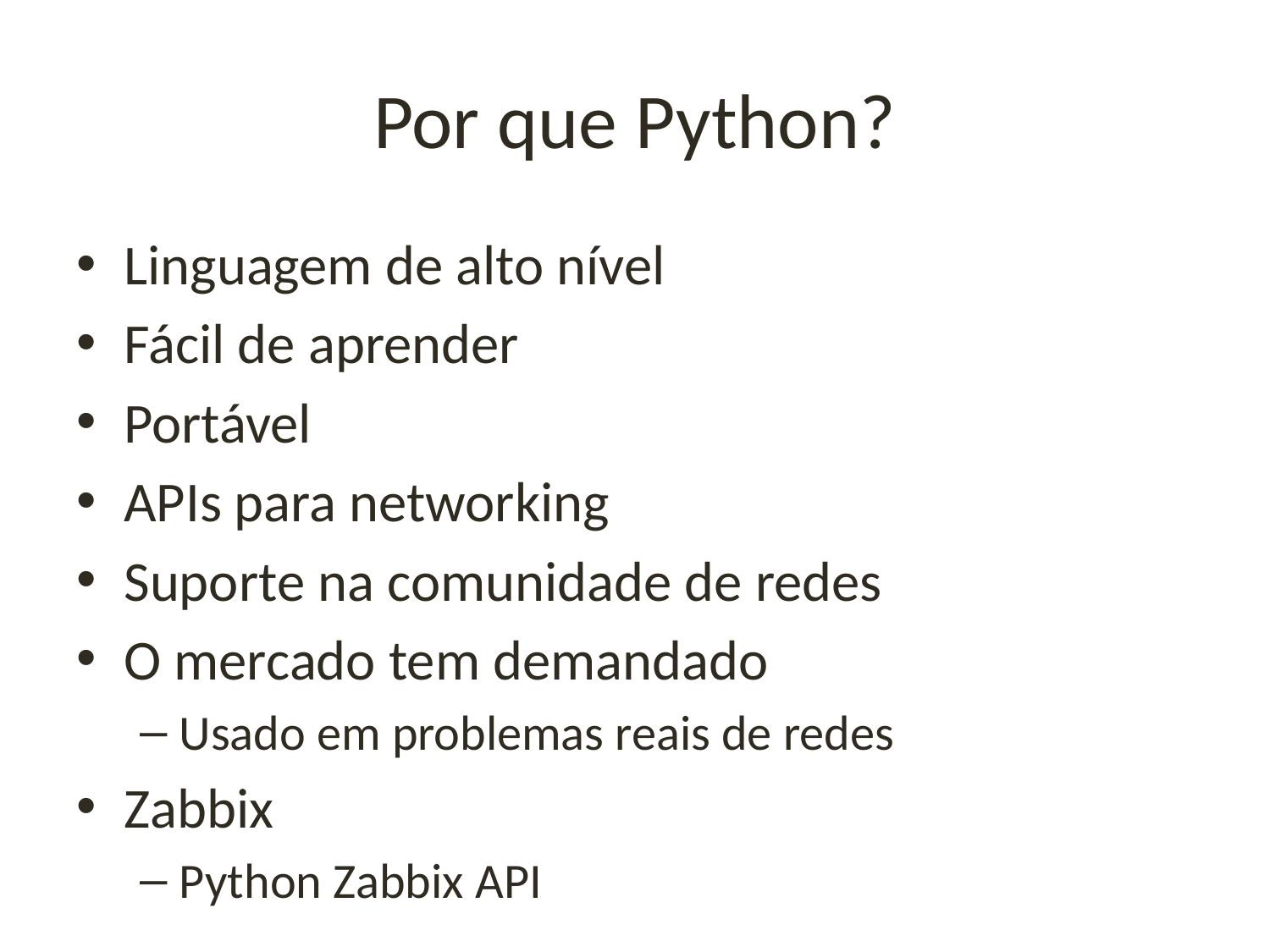

# Por que Python?
Linguagem de alto nível
Fácil de aprender
Portável
APIs para networking
Suporte na comunidade de redes
O mercado tem demandado
Usado em problemas reais de redes
Zabbix
Python Zabbix API